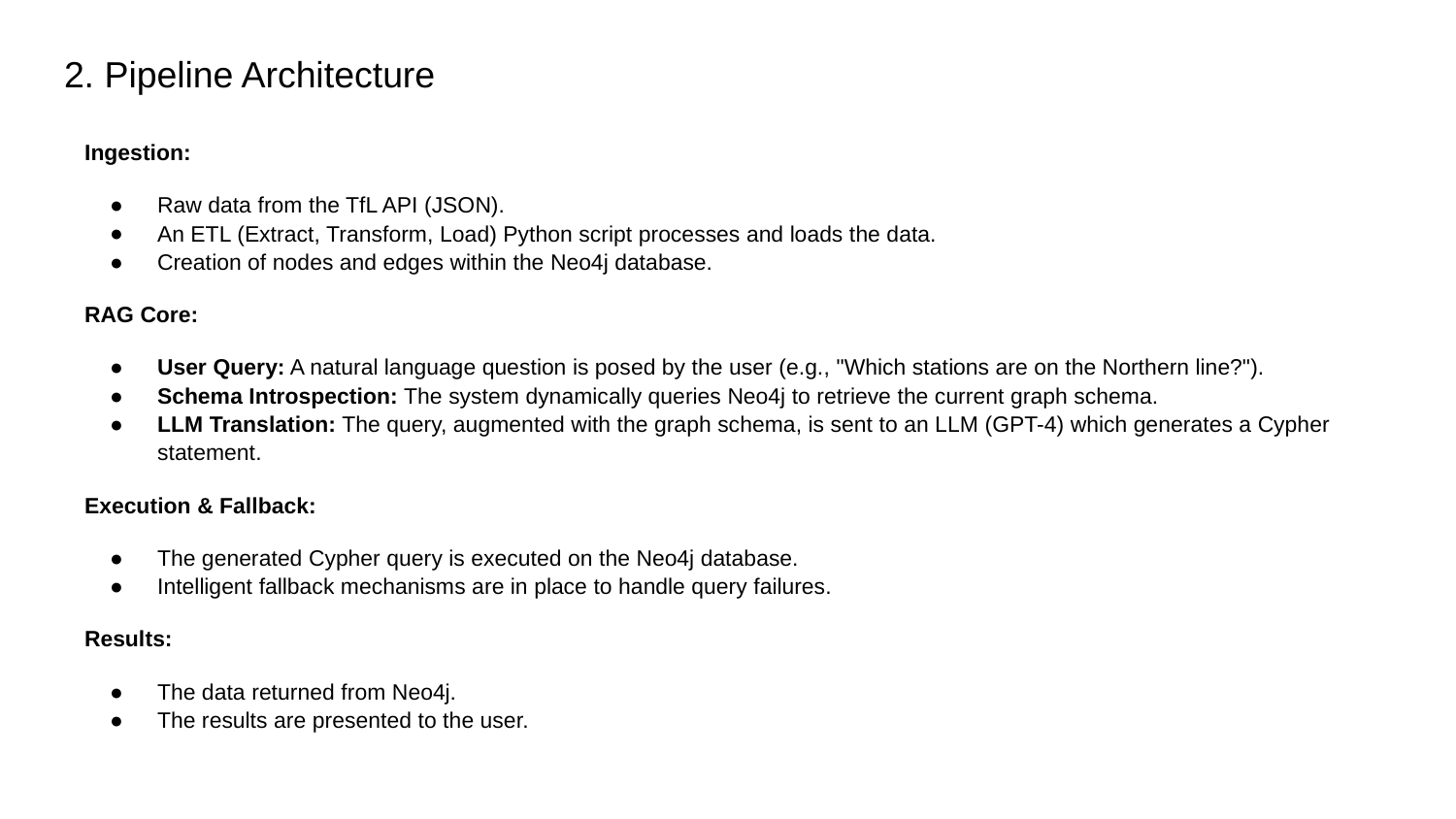

# 2. Pipeline Architecture
Ingestion:
Raw data from the TfL API (JSON).
An ETL (Extract, Transform, Load) Python script processes and loads the data.
Creation of nodes and edges within the Neo4j database.
RAG Core:
User Query: A natural language question is posed by the user (e.g., "Which stations are on the Northern line?").
Schema Introspection: The system dynamically queries Neo4j to retrieve the current graph schema.
LLM Translation: The query, augmented with the graph schema, is sent to an LLM (GPT-4) which generates a Cypher statement.
Execution & Fallback:
The generated Cypher query is executed on the Neo4j database.
Intelligent fallback mechanisms are in place to handle query failures.
Results:
The data returned from Neo4j.
The results are presented to the user.